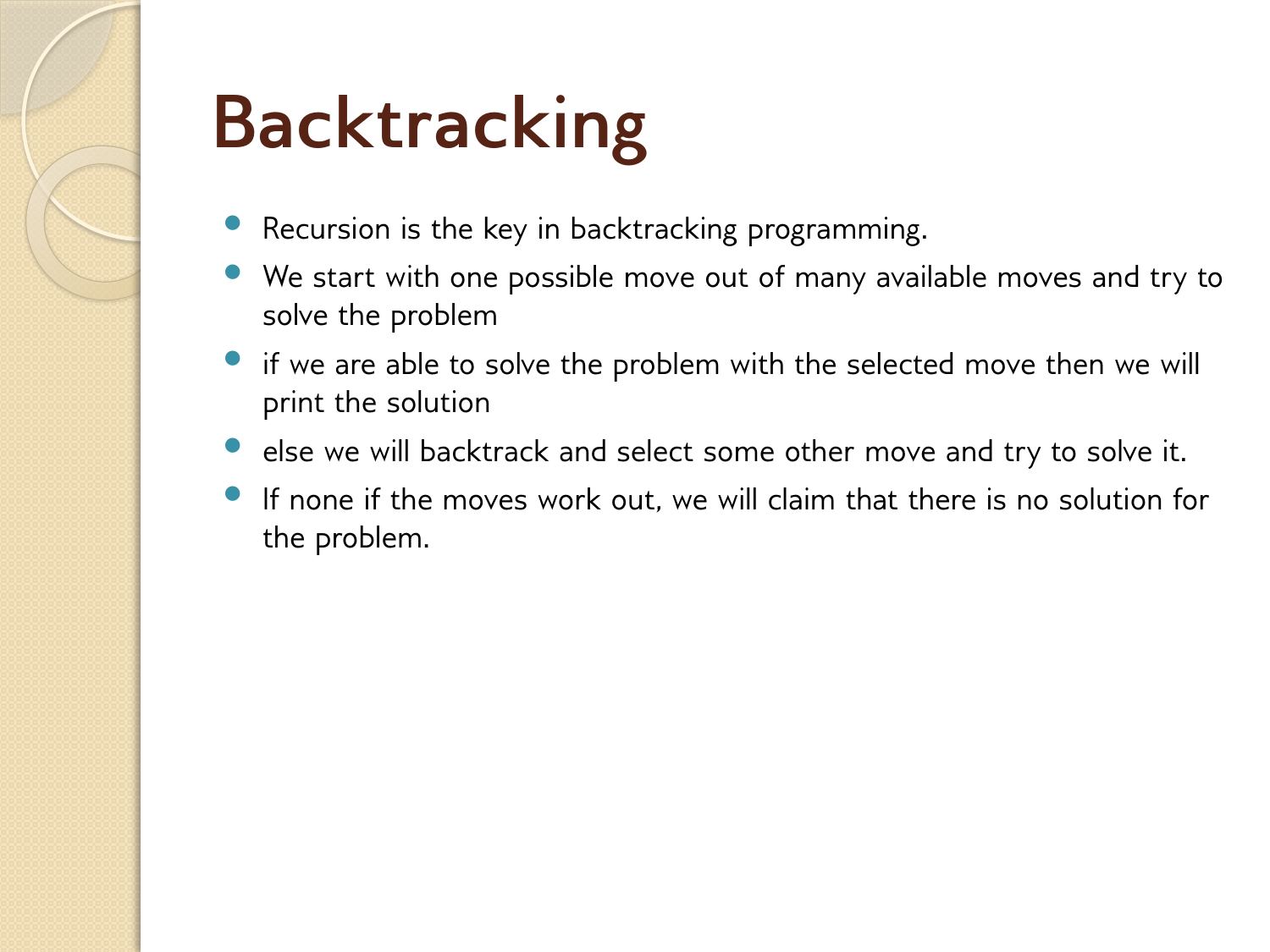

# Backtracking
Recursion is the key in backtracking programming.
We start with one possible move out of many available moves and try to solve the problem
if we are able to solve the problem with the selected move then we will print the solution
else we will backtrack and select some other move and try to solve it.
If none if the moves work out, we will claim that there is no solution for the problem.